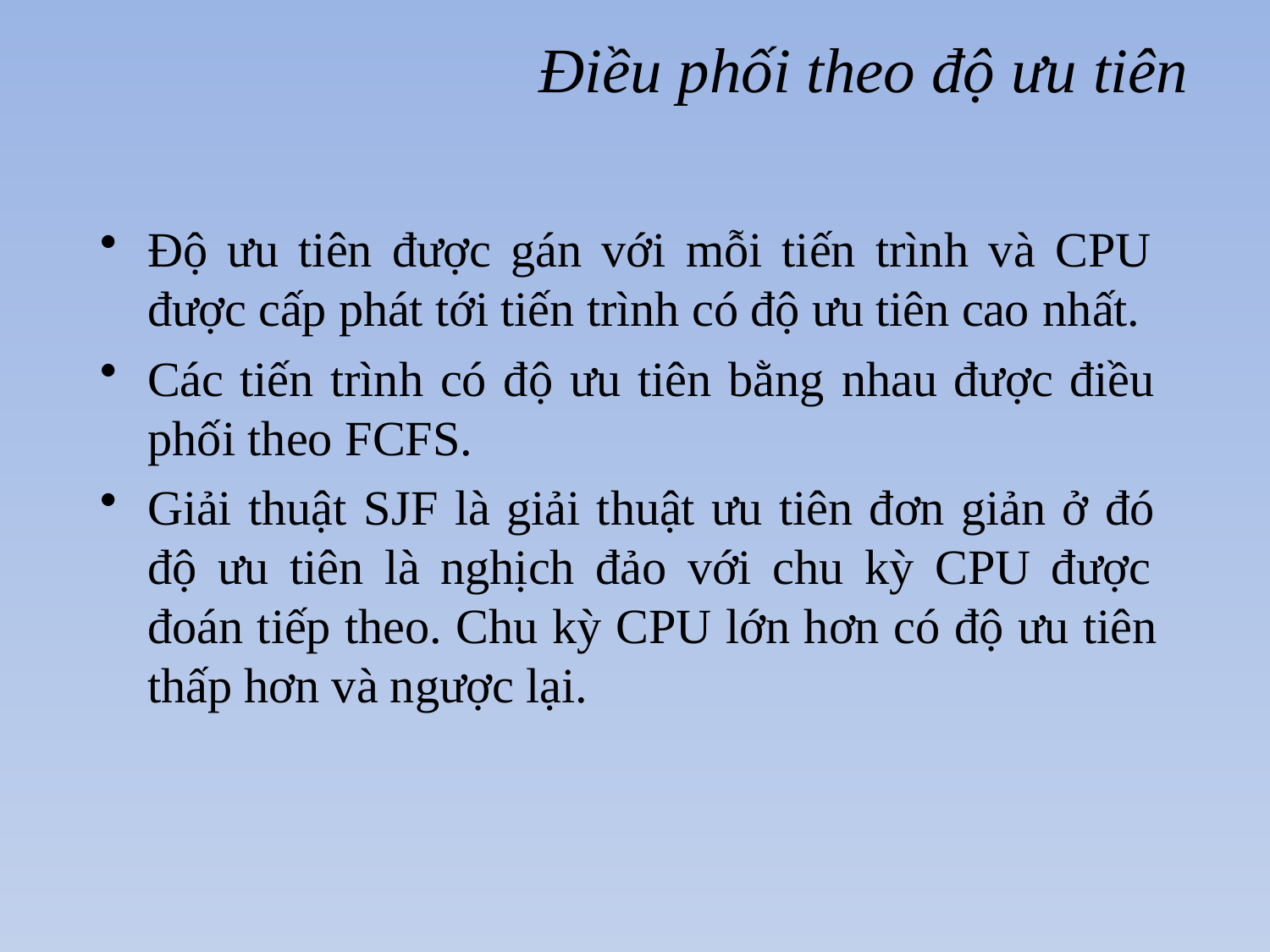

# Điều phối theo độ ưu tiên
Độ ưu tiên được gán với mỗi tiến trình và CPU  được cấp phát tới tiến trình có độ ưu tiên cao nhất.
Các tiến trình có độ ưu tiên bằng nhau được điều  phối theo FCFS.
Giải thuật SJF là giải thuật ưu tiên đơn giản ở đó  độ ưu tiên là nghịch đảo với chu kỳ CPU được  đoán tiếp theo. Chu kỳ CPU lớn hơn có độ ưu tiên  thấp hơn và ngược lại.